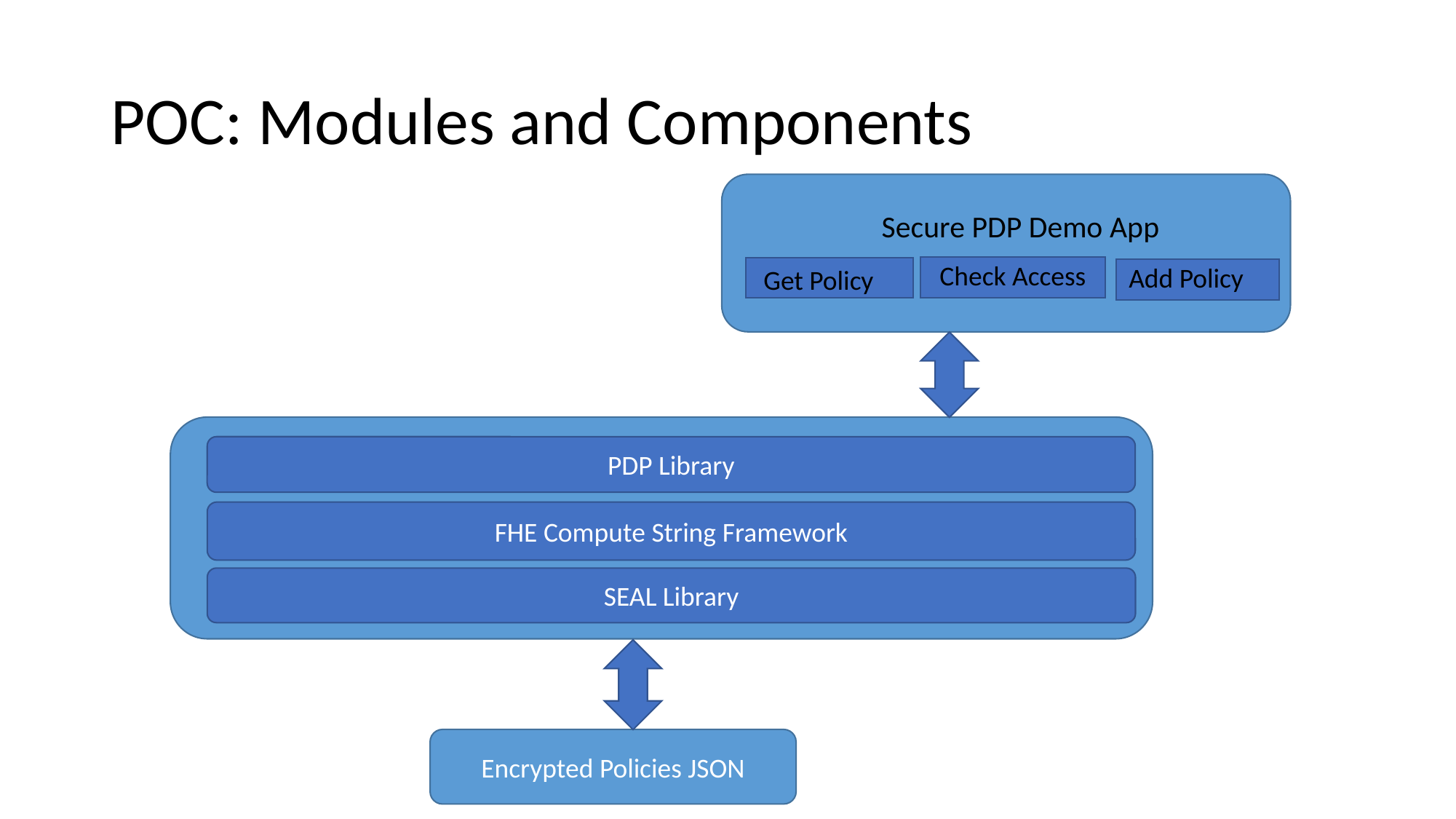

# POC: Modules and Components

Secure PDP Demo App
Check Access
Add Policy

Get Policy

PDP Library
FHE Compute String Framework
SEAL Library

Encrypted Policies JSON